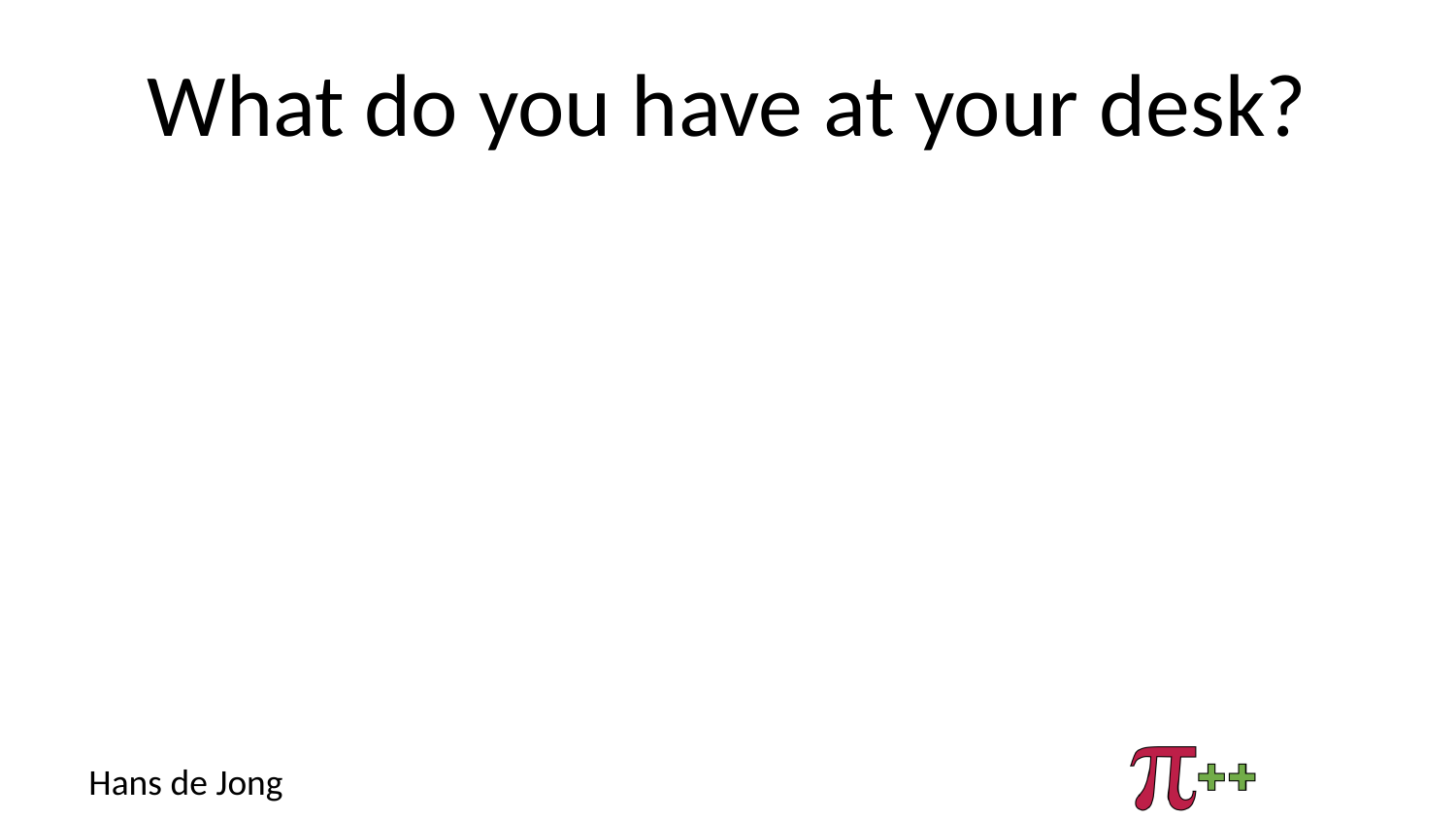

# What do you have at your desk?